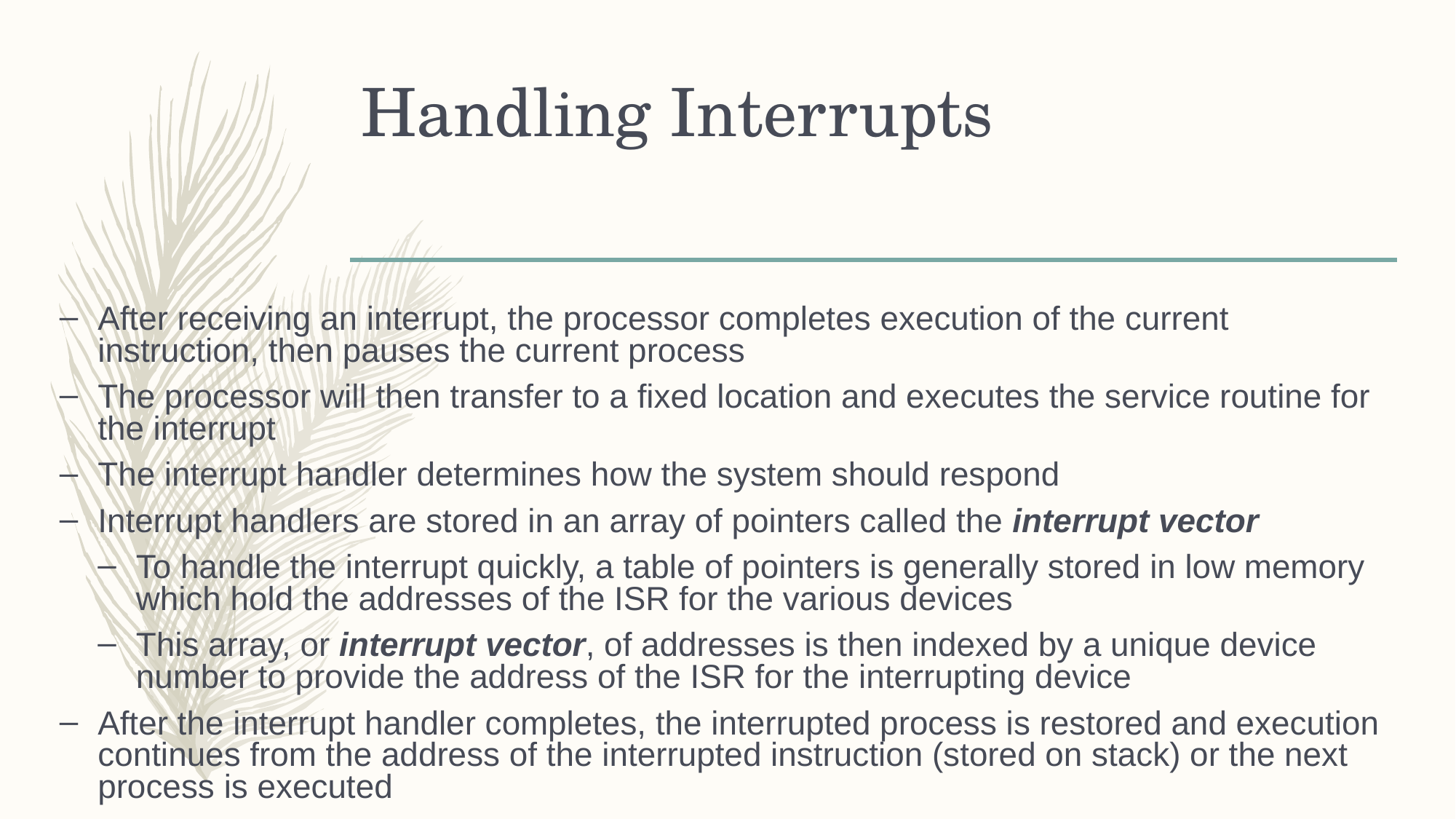

# Handling Interrupts
After receiving an interrupt, the processor completes execution of the current instruction, then pauses the current process
The processor will then transfer to a fixed location and executes the service routine for the interrupt
The interrupt handler determines how the system should respond
Interrupt handlers are stored in an array of pointers called the interrupt vector
To handle the interrupt quickly, a table of pointers is generally stored in low memory which hold the addresses of the ISR for the various devices
This array, or interrupt vector, of addresses is then indexed by a unique device number to provide the address of the ISR for the interrupting device
After the interrupt handler completes, the interrupted process is restored and execution continues from the address of the interrupted instruction (stored on stack) or the next process is executed